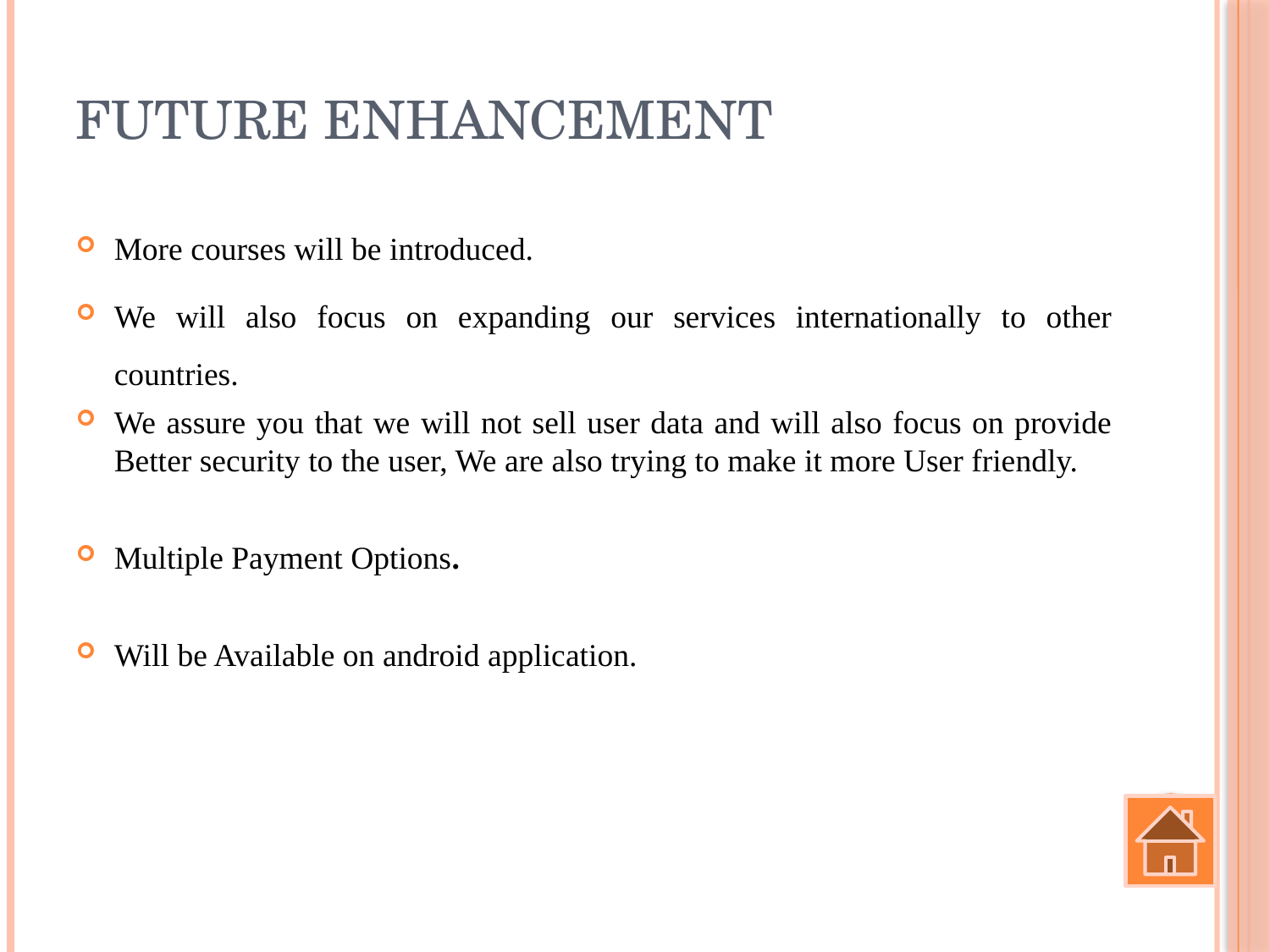

# Future Enhancement
More courses will be introduced.
We will also focus on expanding our services internationally to other countries.
We assure you that we will not sell user data and will also focus on provide Better security to the user, We are also trying to make it more User friendly.

Multiple Payment Options.

Will be Available on android application.